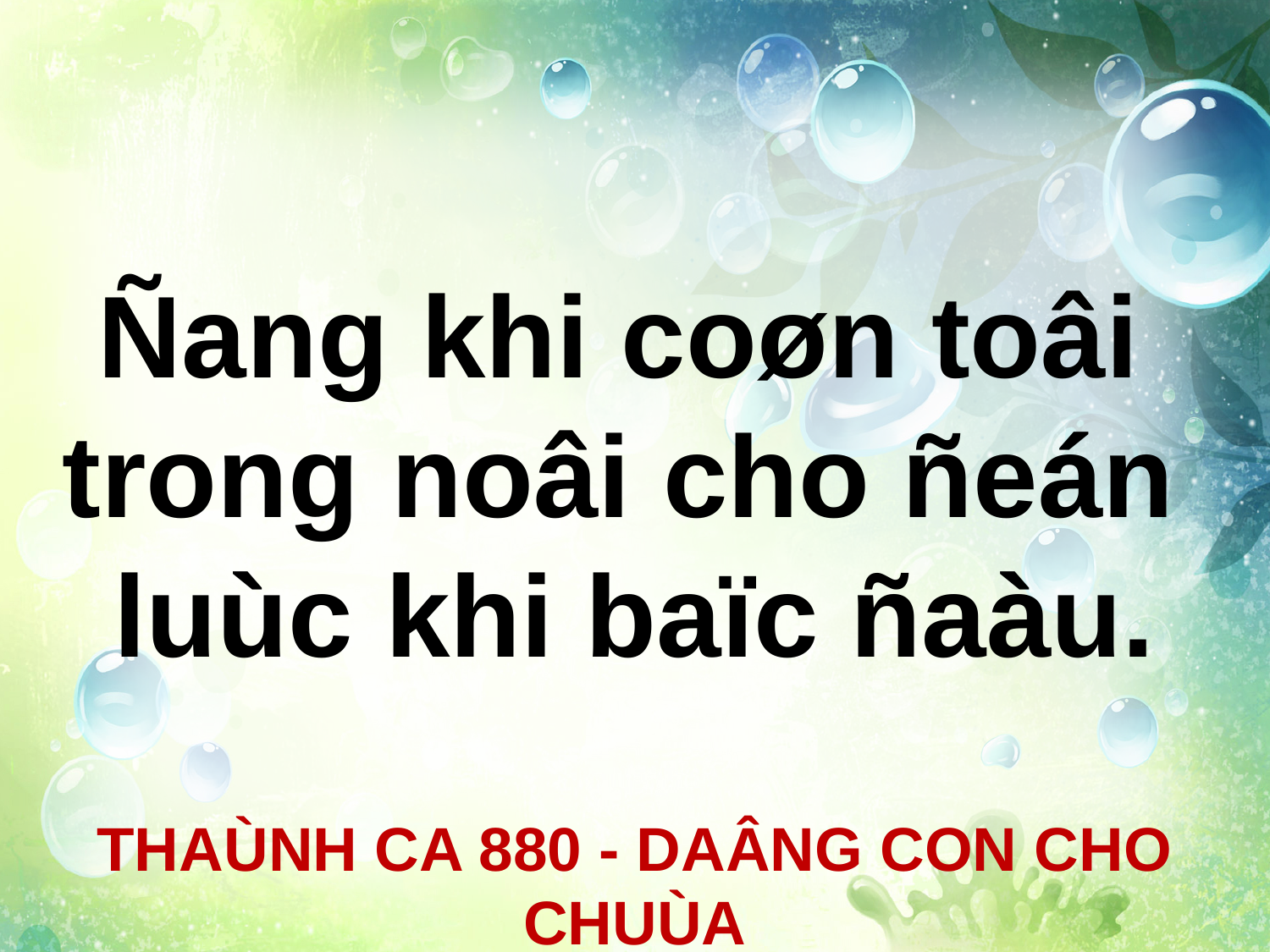

Ñang khi coøn toâi
trong noâi cho ñeán
luùc khi baïc ñaàu.
THAÙNH CA 880 - DAÂNG CON CHO CHUÙA